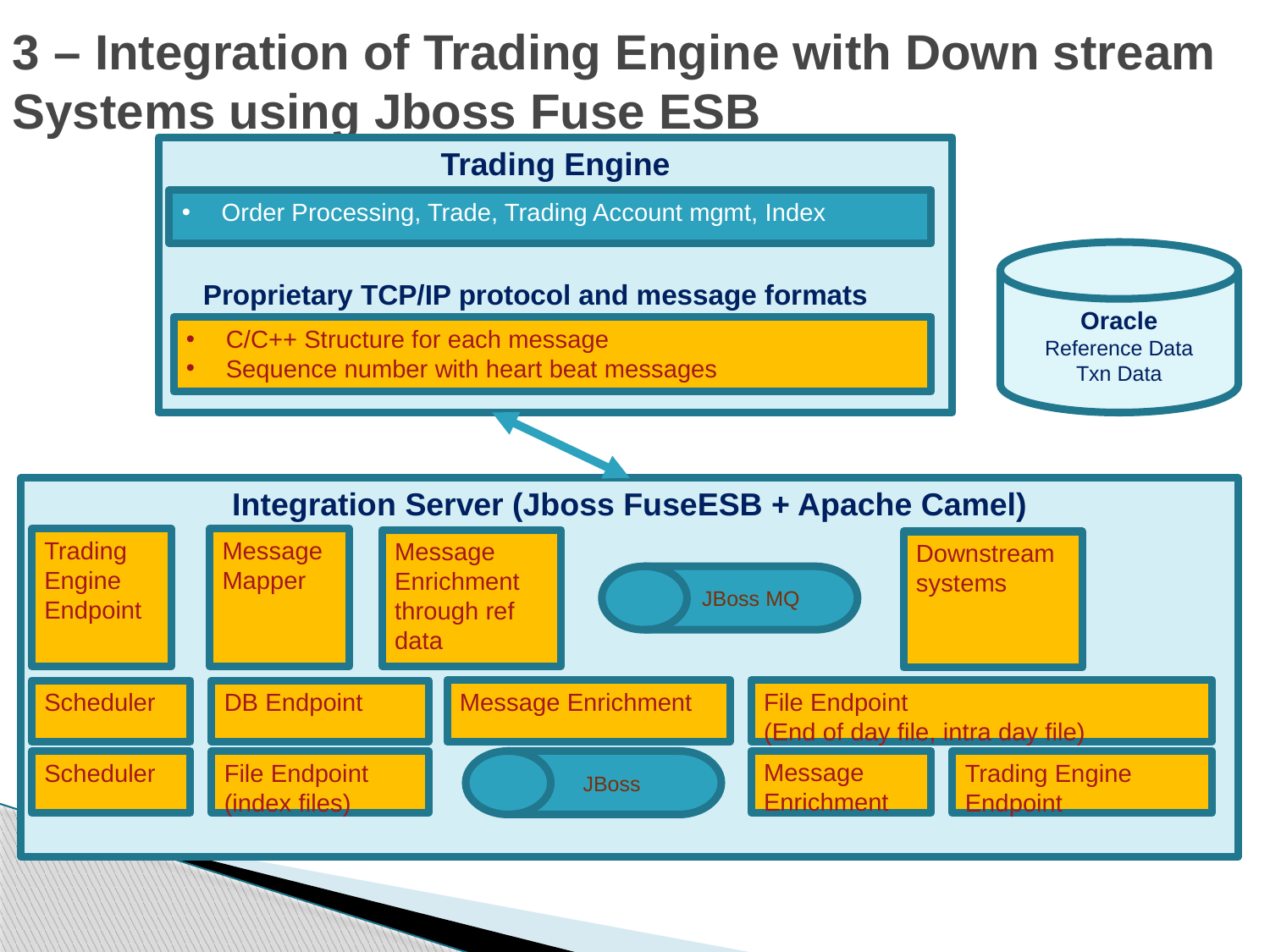

# 3 – Integration of Trading Engine with Down stream Systems using Jboss Fuse ESB
Trading Engine
Order Processing, Trade, Trading Account mgmt, Index
Oracle
Reference Data
Txn Data
Proprietary TCP/IP protocol and message formats
C/C++ Structure for each message
Sequence number with heart beat messages
JBoss MQ
Integration Server (Jboss FuseESB + Apache Camel)
Trading Engine Endpoint
Message Mapper
Message Enrichment through ref data
Downstream systems
JBoss
Message Enrichment
File Endpoint
(End of day file, intra day file)
Scheduler
DB Endpoint
Message Enrichment
Scheduler
File Endpoint
(index files)
Trading Engine Endpoint